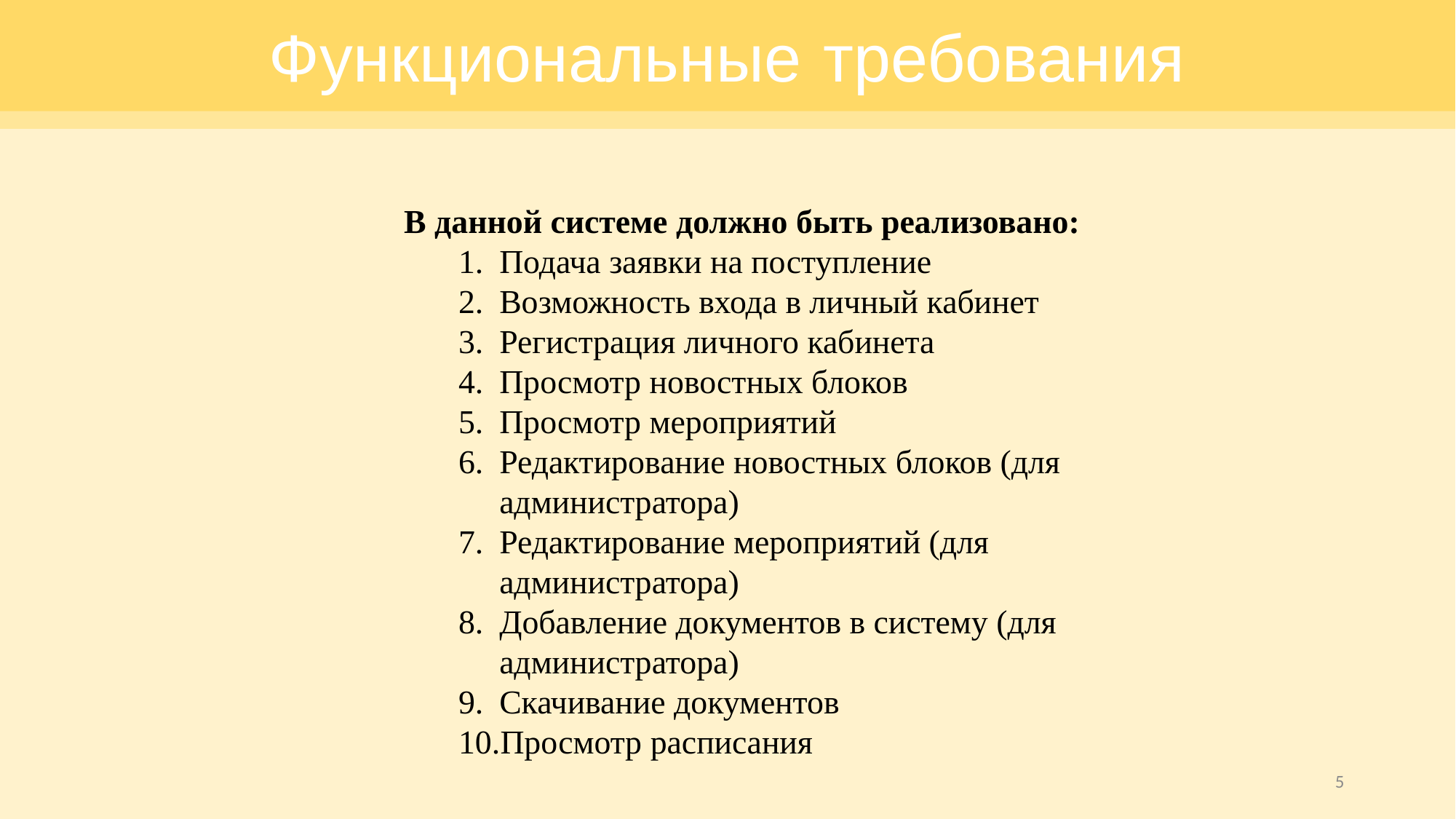

Функциональные требования
В данной системе должно быть реализовано:
Подача заявки на поступление
Возможность входа в личный кабинет
Регистрация личного кабинета
Просмотр новостных блоков
Просмотр мероприятий
Редактирование новостных блоков (для администратора)
Редактирование мероприятий (для администратора)
Добавление документов в систему (для администратора)
Скачивание документов
Просмотр расписания
5